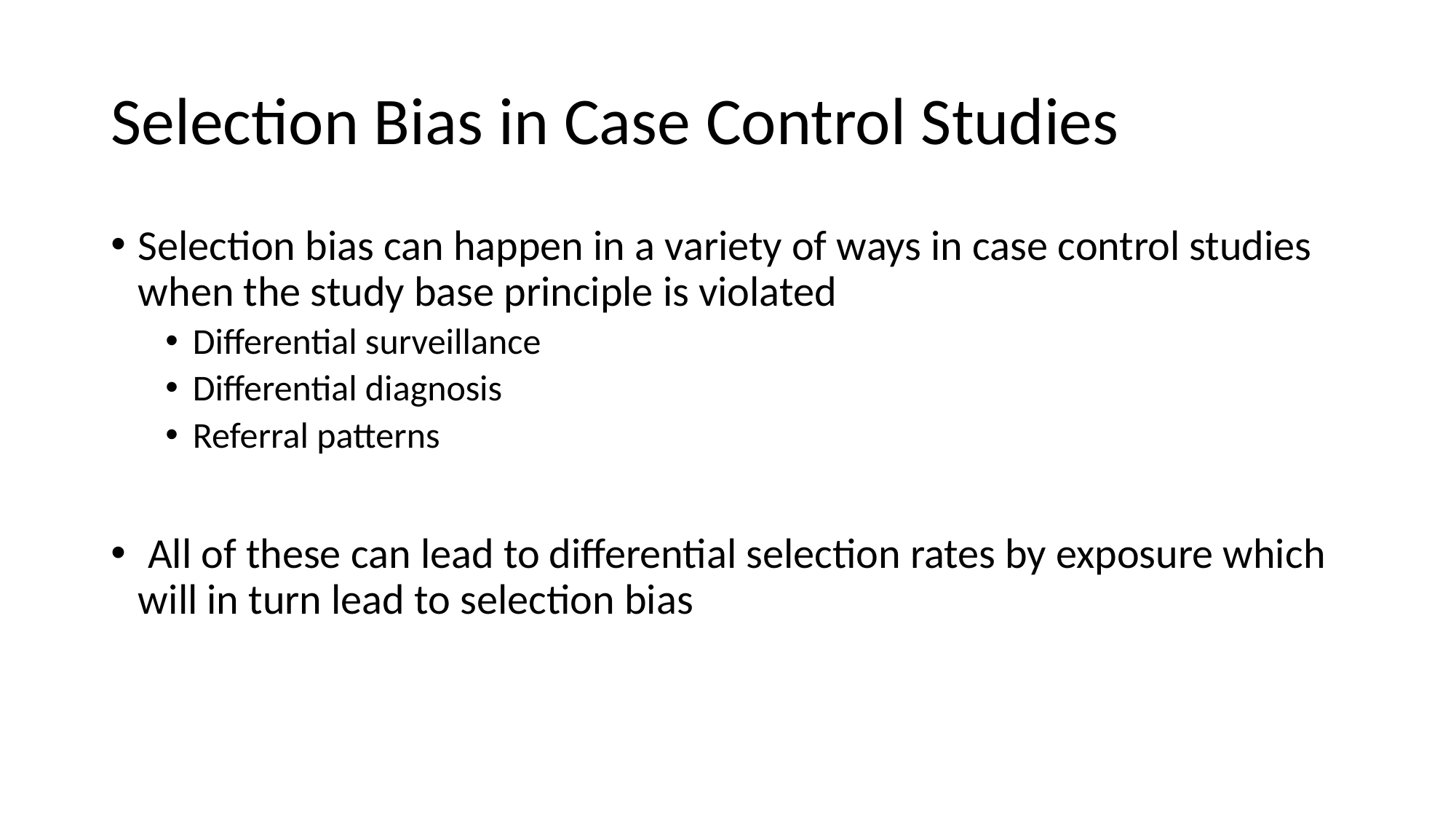

# Selection Bias in Case Control Studies
Selection bias can happen in a variety of ways in case control studies when the study base principle is violated
Differential surveillance
Differential diagnosis
Referral patterns

 All of these can lead to differential selection rates by exposure which will in turn lead to selection bias